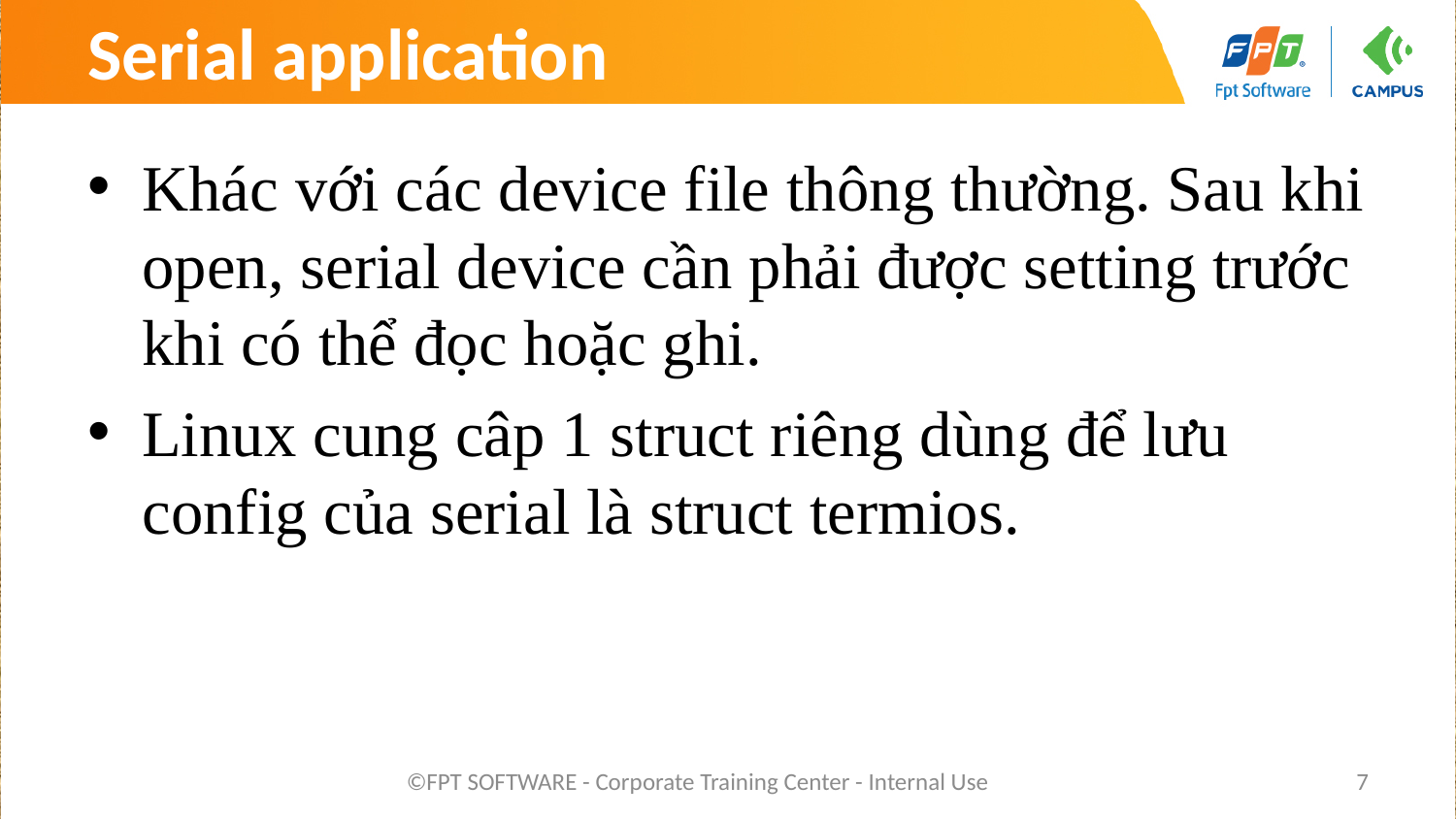

# Serial application
Khác với các device file thông thường. Sau khi open, serial device cần phải được setting trước khi có thể đọc hoặc ghi.
Linux cung câp 1 struct riêng dùng để lưu config của serial là struct termios.
©FPT SOFTWARE - Corporate Training Center - Internal Use
7